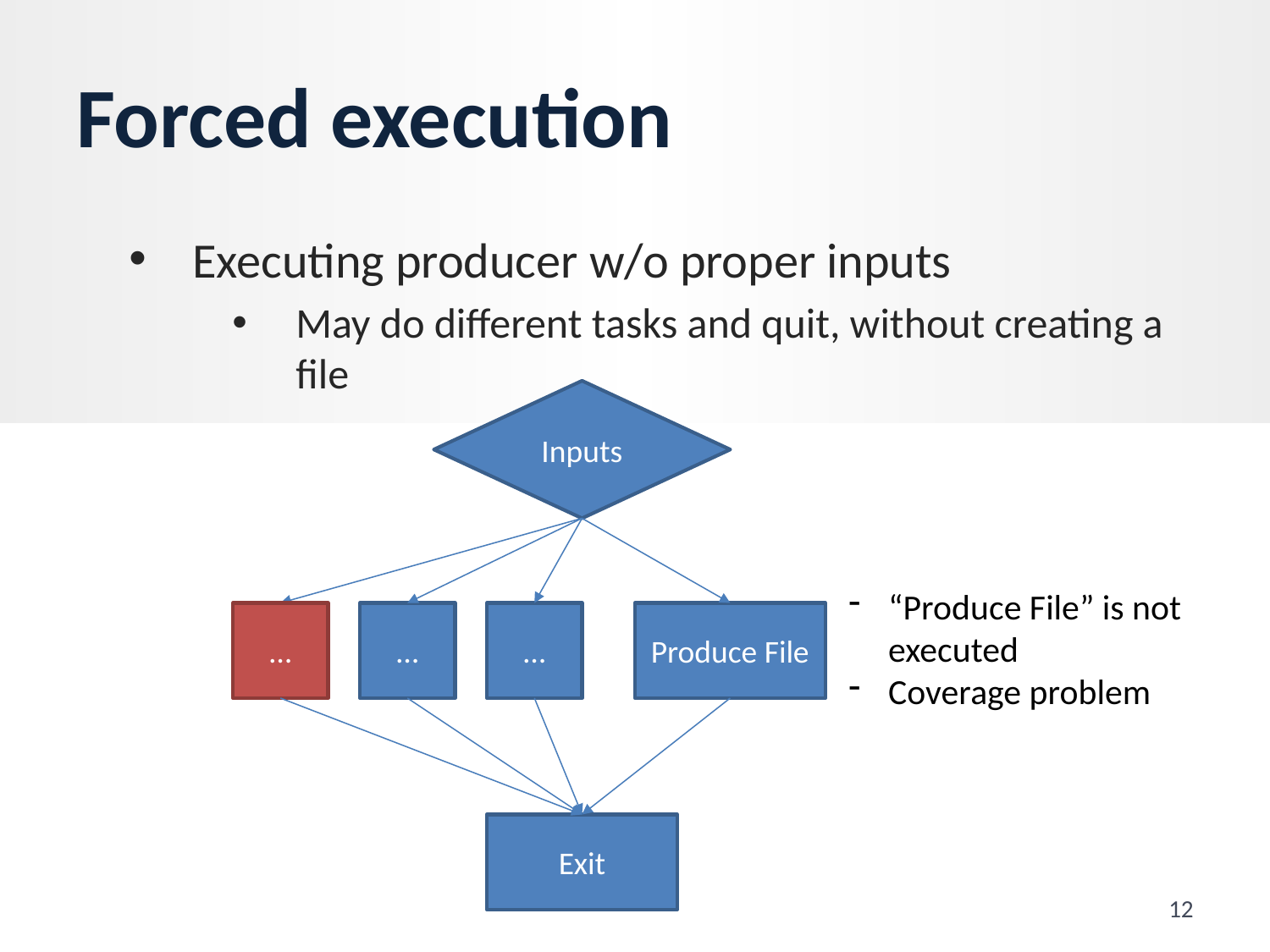

# Forced execution
Executing producer w/o proper inputs
May do different tasks and quit, without creating a file

Inputs
“Produce File” is not executed
Coverage problem
…
…
…
Produce File
Exit
12